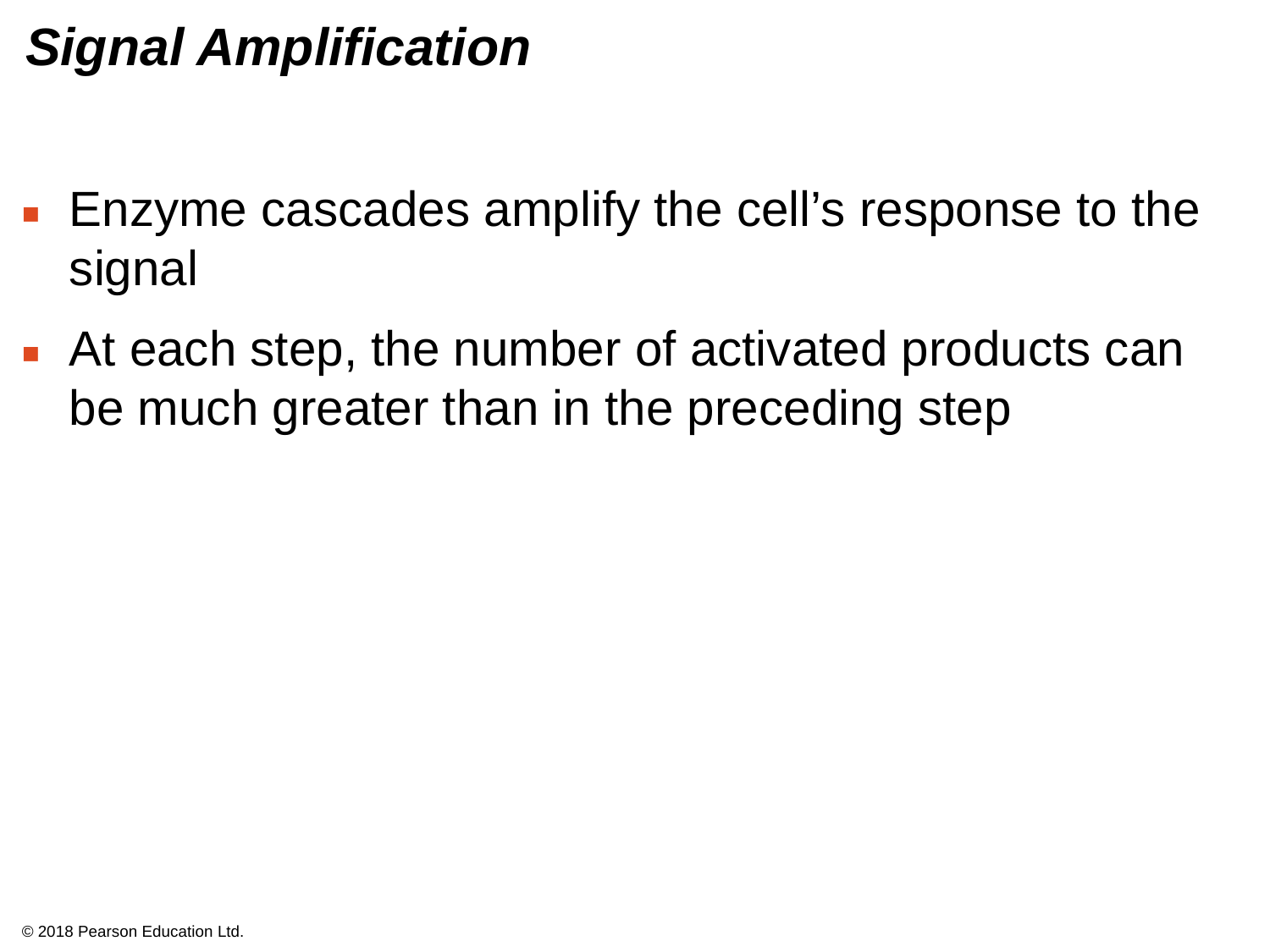

# Signal Amplification
Enzyme cascades amplify the cell’s response to the signal
At each step, the number of activated products can be much greater than in the preceding step
© 2018 Pearson Education Ltd.